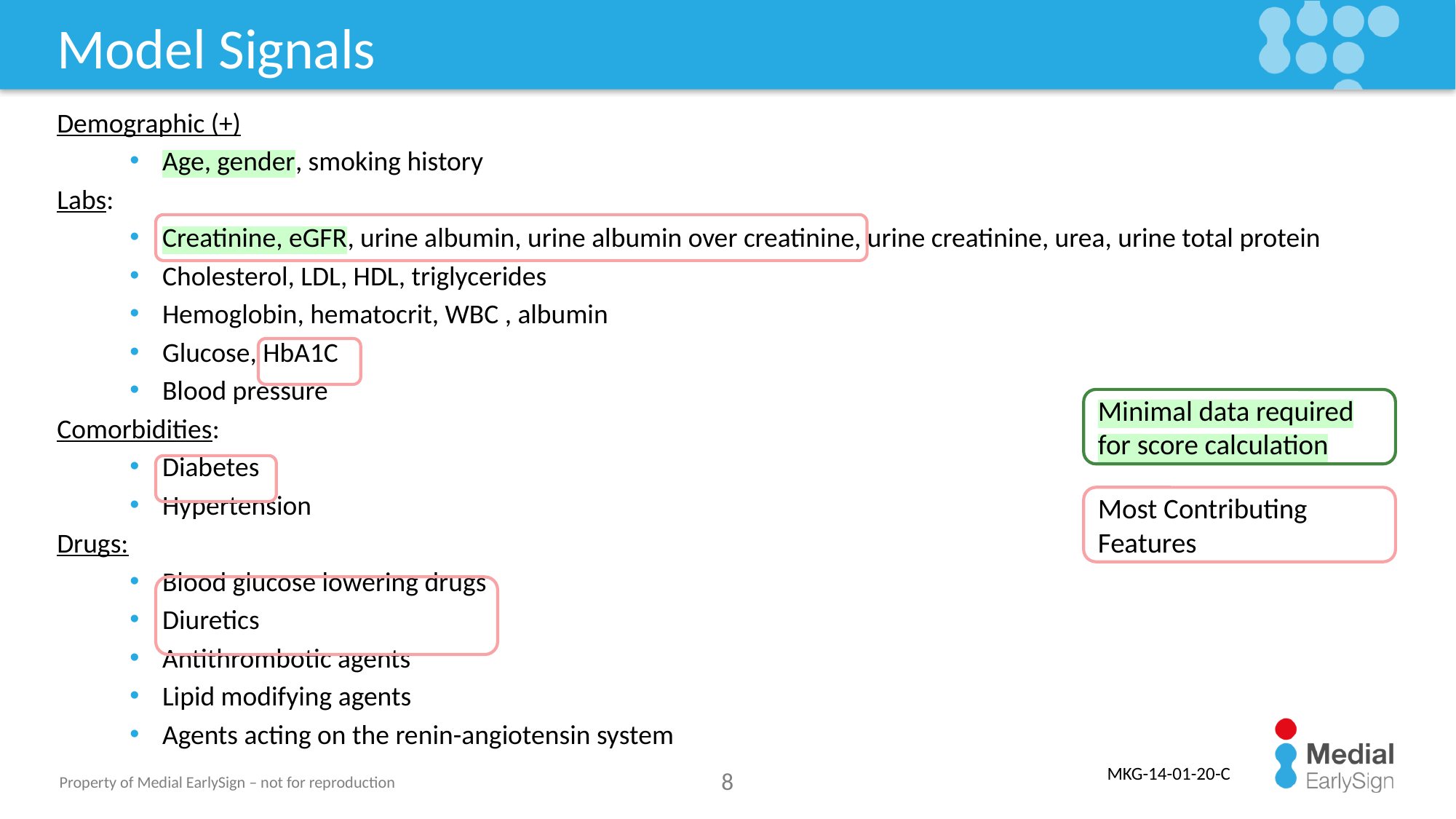

# Model Signals
Demographic (+)
Age, gender, smoking history
Labs:
Creatinine, eGFR, urine albumin, urine albumin over creatinine, urine creatinine, urea, urine total protein
Cholesterol, LDL, HDL, triglycerides
Hemoglobin, hematocrit, WBC , albumin
Glucose, HbA1C
Blood pressure
Comorbidities:
Diabetes
Hypertension
Drugs:
Blood glucose lowering drugs
Diuretics
Antithrombotic agents
Lipid modifying agents
Agents acting on the renin-angiotensin system

Minimal data required for score calculation

Most Contributing Features